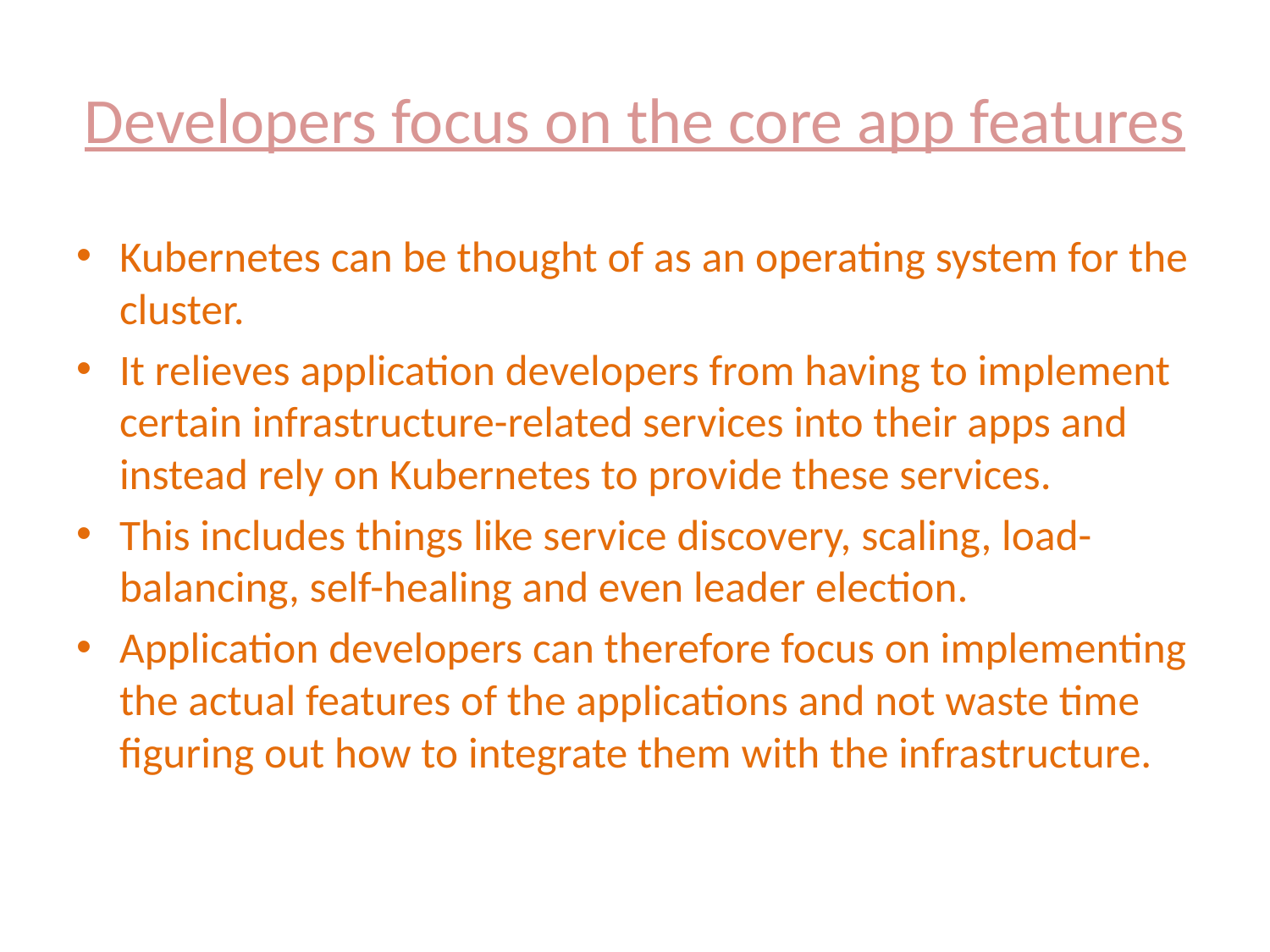

# Developers focus on the core app features
Kubernetes can be thought of as an operating system for the cluster.
It relieves application developers from having to implement certain infrastructure-related services into their apps and instead rely on Kubernetes to provide these services.
This includes things like service discovery, scaling, load-balancing, self-healing and even leader election.
Application developers can therefore focus on implementing the actual features of the applications and not waste time figuring out how to integrate them with the infrastructure.